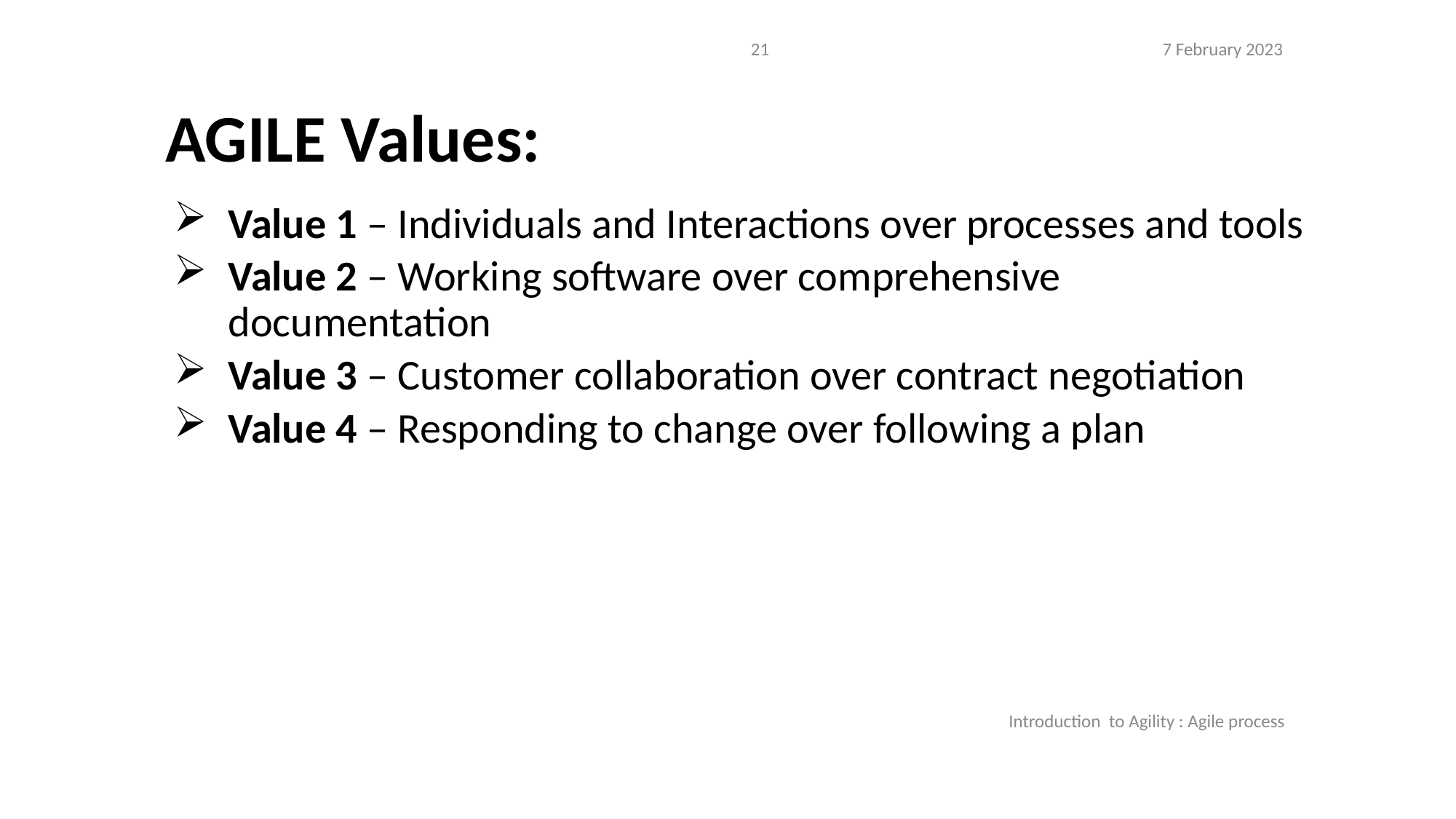

21
7 February 2023
# AGILE Values:
Value 1 – Individuals and Interactions over processes and tools
Value 2 – Working software over comprehensive documentation
Value 3 – Customer collaboration over contract negotiation
Value 4 – Responding to change over following a plan
Introduction  to Agility : Agile process